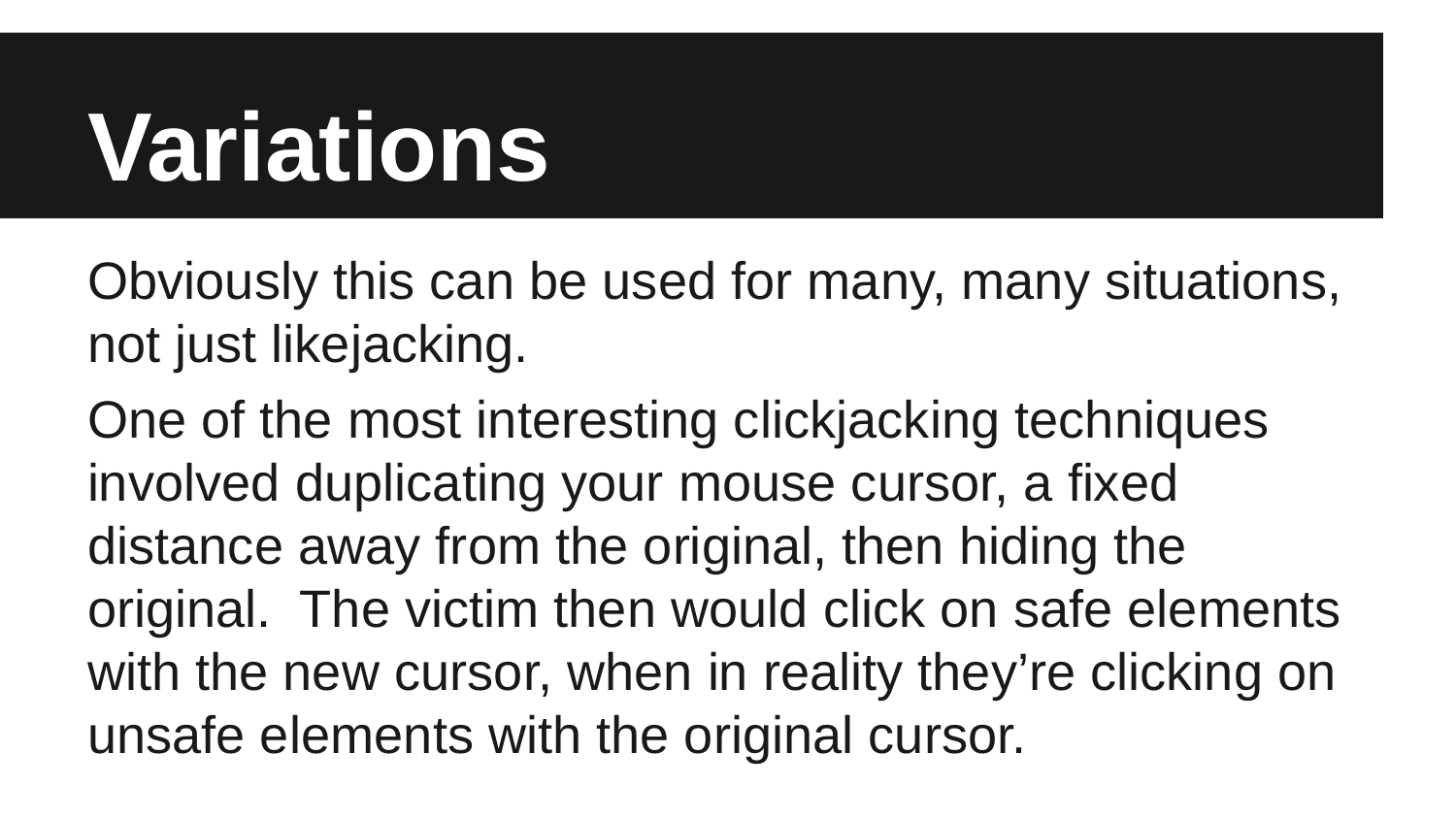

# Variations
Obviously this can be used for many, many situations, not just likejacking.
One of the most interesting clickjacking techniques involved duplicating your mouse cursor, a fixed distance away from the original, then hiding the original.  The victim then would click on safe elements with the new cursor, when in reality they’re clicking on unsafe elements with the original cursor.